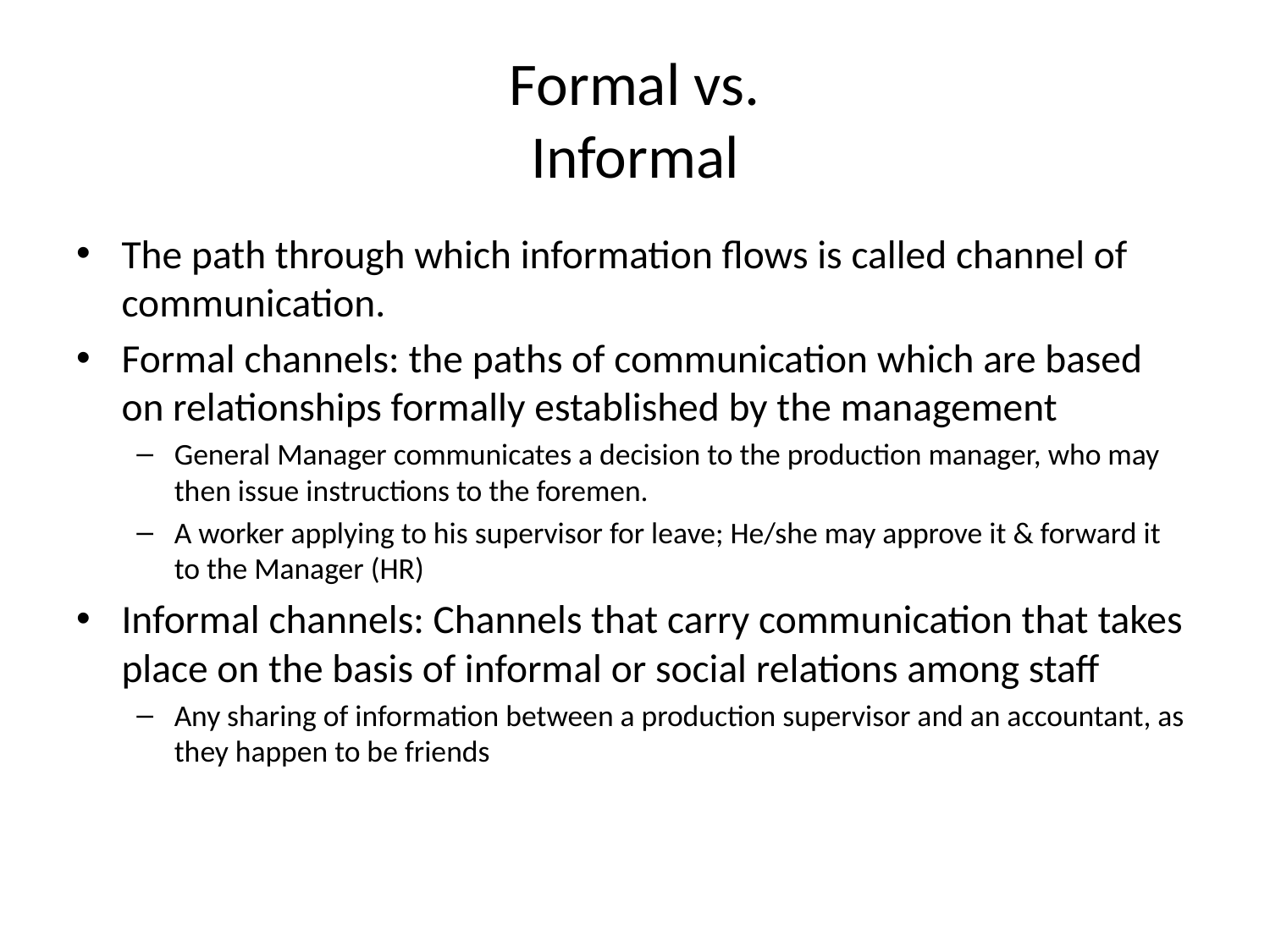

# Formal vs. Informal
The path through which information flows is called channel of communication.
Formal channels: the paths of communication which are based on relationships formally established by the management
General Manager communicates a decision to the production manager, who may then issue instructions to the foremen.
A worker applying to his supervisor for leave; He/she may approve it & forward it to the Manager (HR)
Informal channels: Channels that carry communication that takes place on the basis of informal or social relations among staff
Any sharing of information between a production supervisor and an accountant, as they happen to be friends